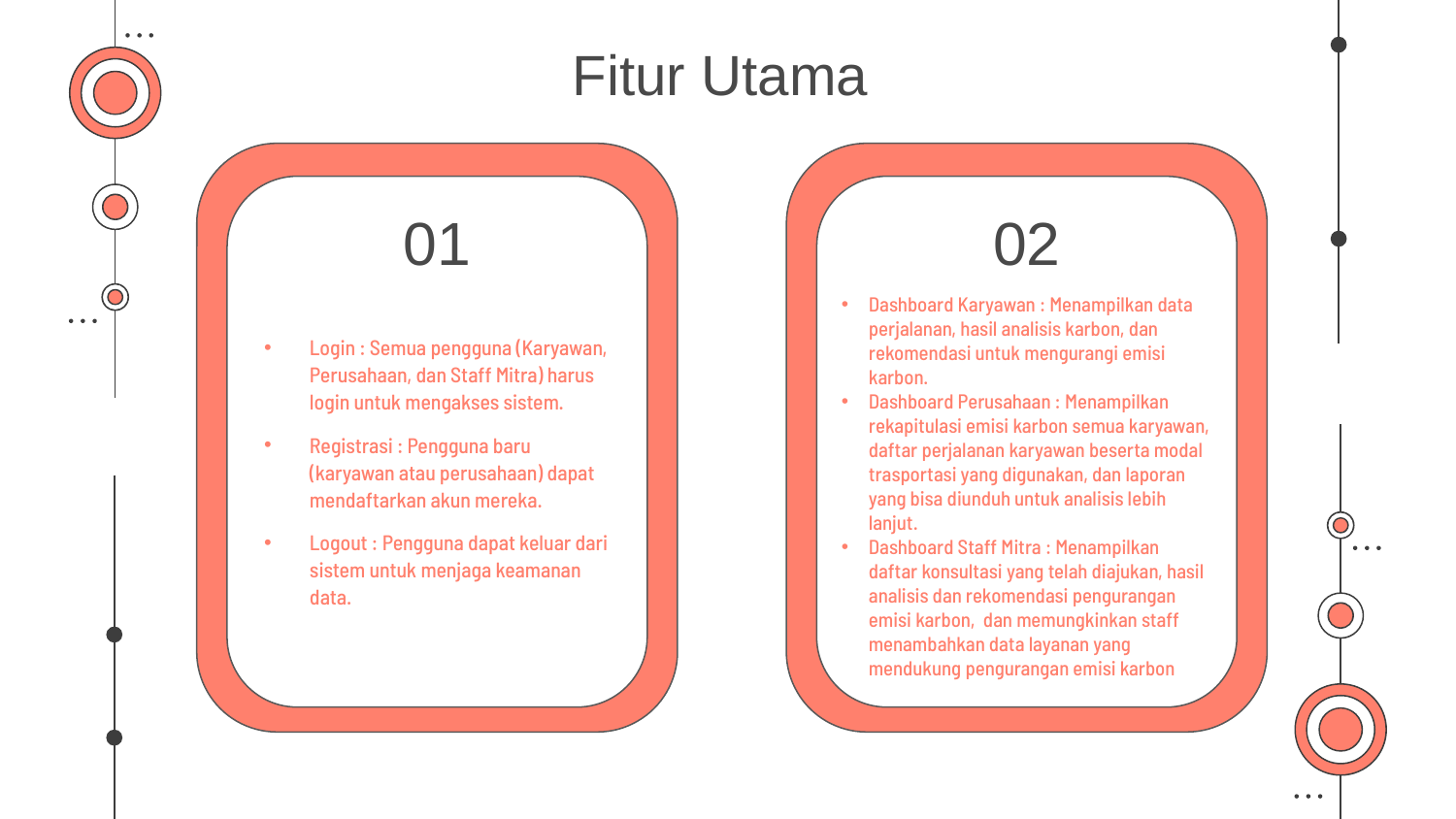

# Fitur Utama

01
02
Dashboard Karyawan : Menampilkan data perjalanan, hasil analisis karbon, dan rekomendasi untuk mengurangi emisi karbon.
Dashboard Perusahaan : Menampilkan rekapitulasi emisi karbon semua karyawan, daftar perjalanan karyawan beserta modal trasportasi yang digunakan, dan laporan yang bisa diunduh untuk analisis lebih lanjut.
Dashboard Staff Mitra : Menampilkan daftar konsultasi yang telah diajukan, hasil analisis dan rekomendasi pengurangan emisi karbon,  dan memungkinkan staff menambahkan data layanan yang mendukung pengurangan emisi karbon
Login : Semua pengguna (Karyawan, Perusahaan, dan Staff Mitra) harus login untuk mengakses sistem.
Registrasi : Pengguna baru (karyawan atau perusahaan) dapat mendaftarkan akun mereka.
Logout : Pengguna dapat keluar dari sistem untuk menjaga keamanan data.